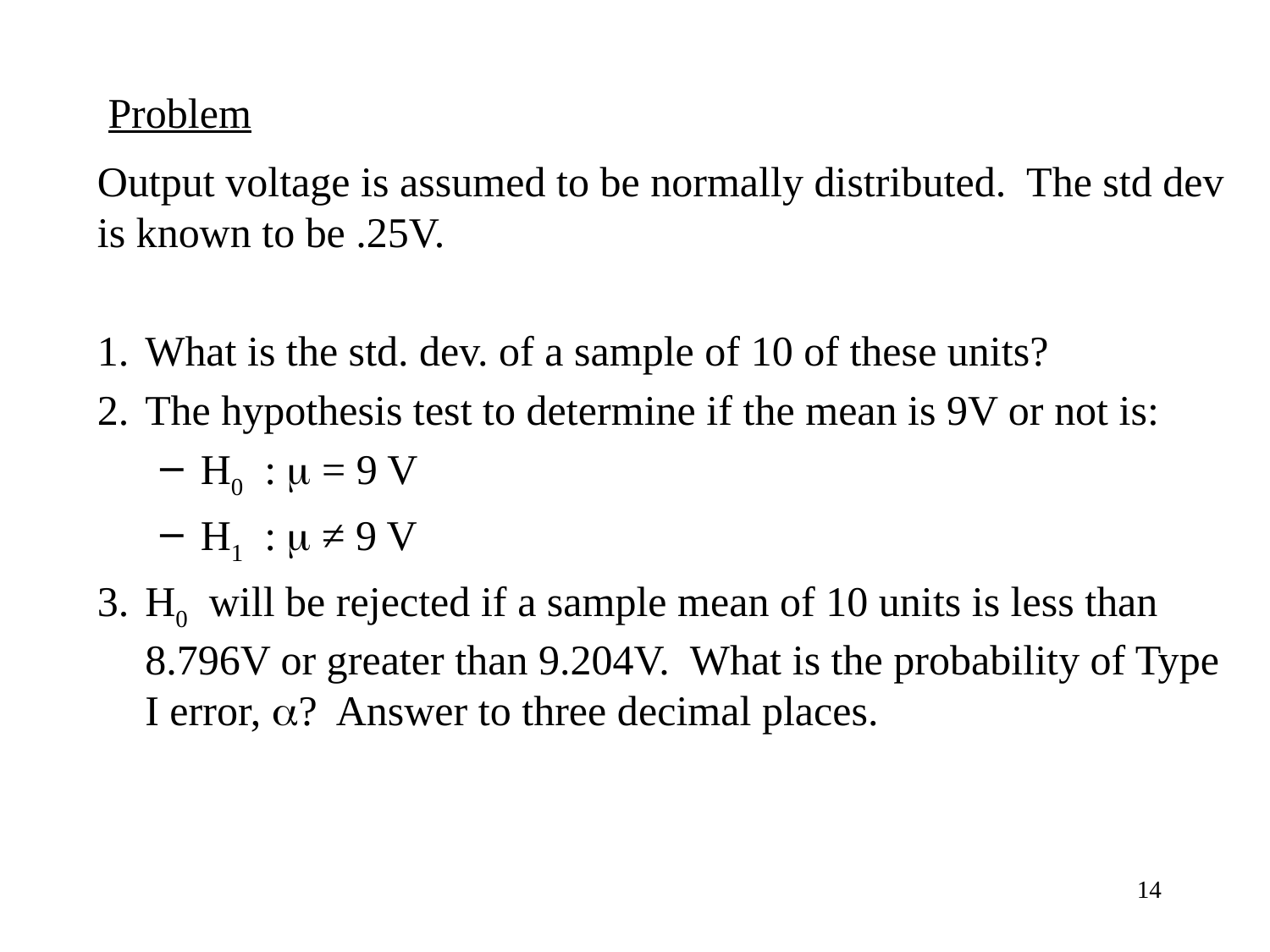

# Problem
Output voltage is assumed to be normally distributed.  The std dev is known to be .25V.

What is the std. dev. of a sample of 10 of these units?
The hypothesis test to determine if the mean is 9V or not is:
H0  : μ = 9 V
H1  : μ ≠ 9 V
H0  will be rejected if a sample mean of 10 units is less than 8.796V or greater than 9.204V.  What is the probability of Type I error, α?  Answer to three decimal places.
14